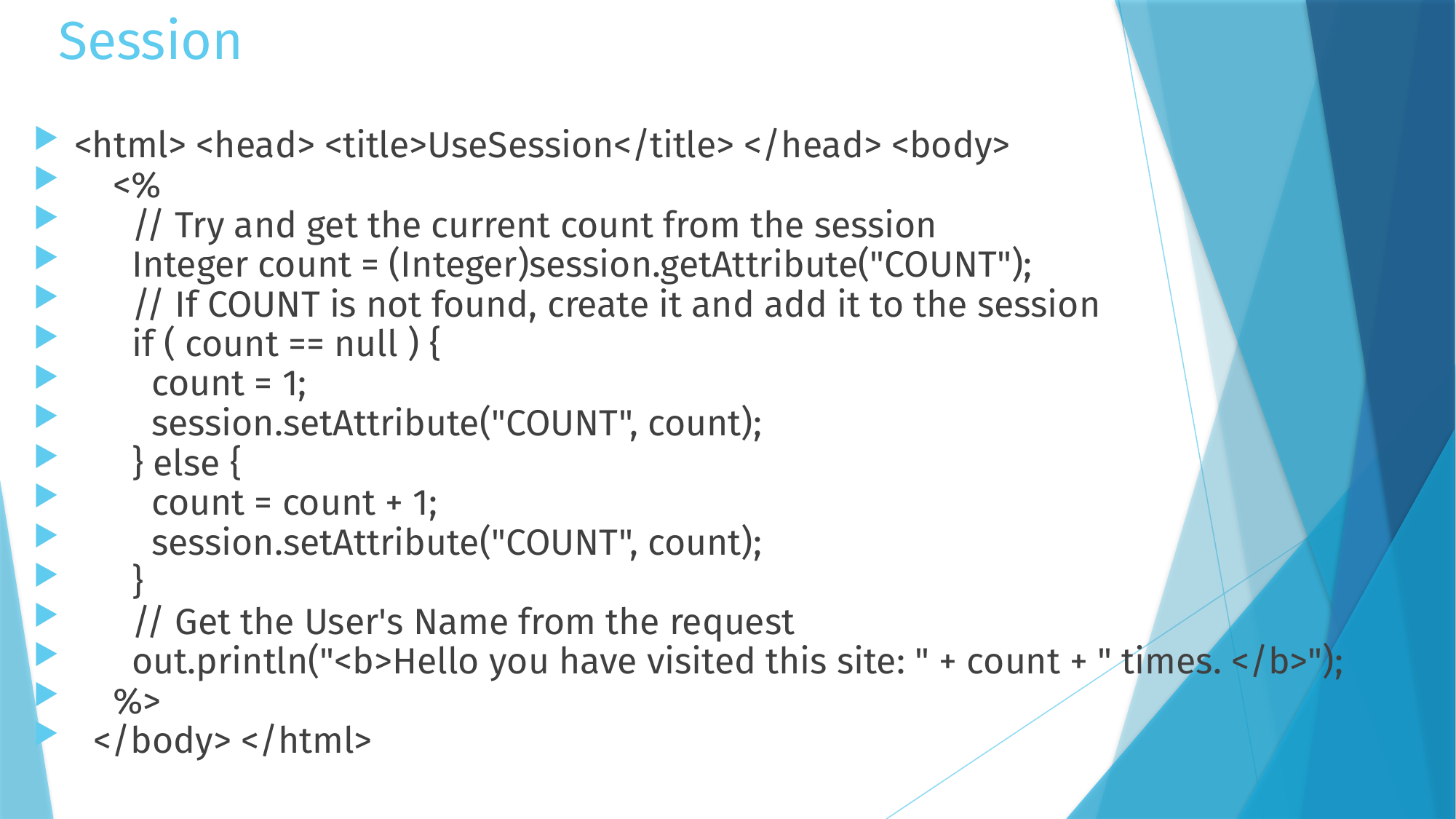

# Session

<html> <head> <title>UseSession</title> </head> <body>
    <%
      // Try and get the current count from the session
      Integer count = (Integer)session.getAttribute("COUNT");
      // If COUNT is not found, create it and add it to the session
      if ( count == null ) {
        count = 1;
        session.setAttribute("COUNT", count);
      } else {
        count = count + 1;
        session.setAttribute("COUNT", count);
      }
      // Get the User's Name from the request
      out.println("<b>Hello you have visited this site: " + count + " times. </b>");
    %>
  </body> </html>